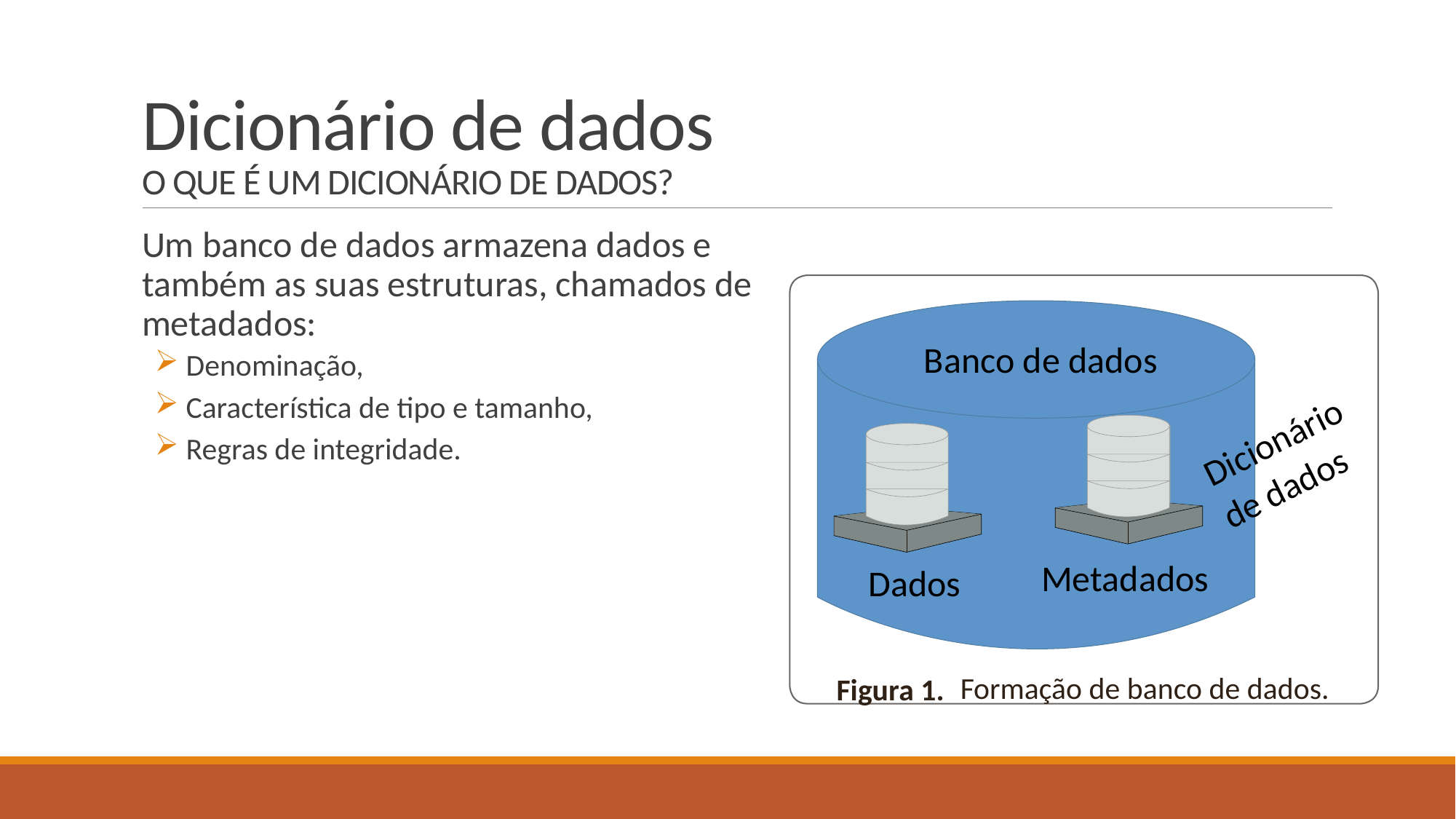

# Dicionário de dados O QUE É UM DICIONÁRIO DE DADOS?
Um banco de dados armazena dados e também as suas estruturas, chamados de metadados:
 Denominação,
 Característica de tipo e tamanho,
 Regras de integridade.

Banco de dados

Dicionário de dados

Metadados
Dados
Formação de banco de dados.
Figura 1.